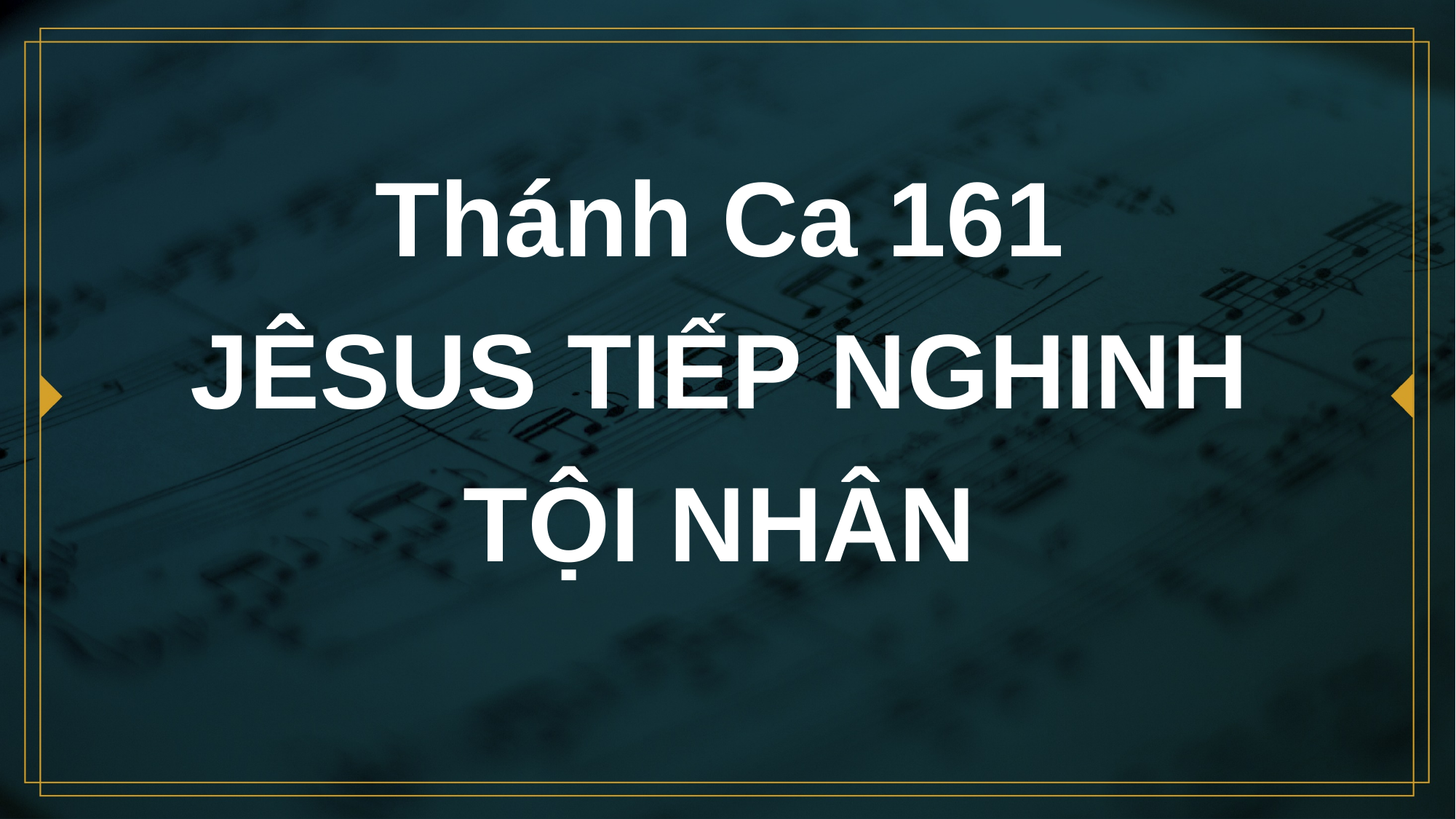

# Thánh Ca 161 JÊSUS TIẾP NGHINH TỘI NHÂN